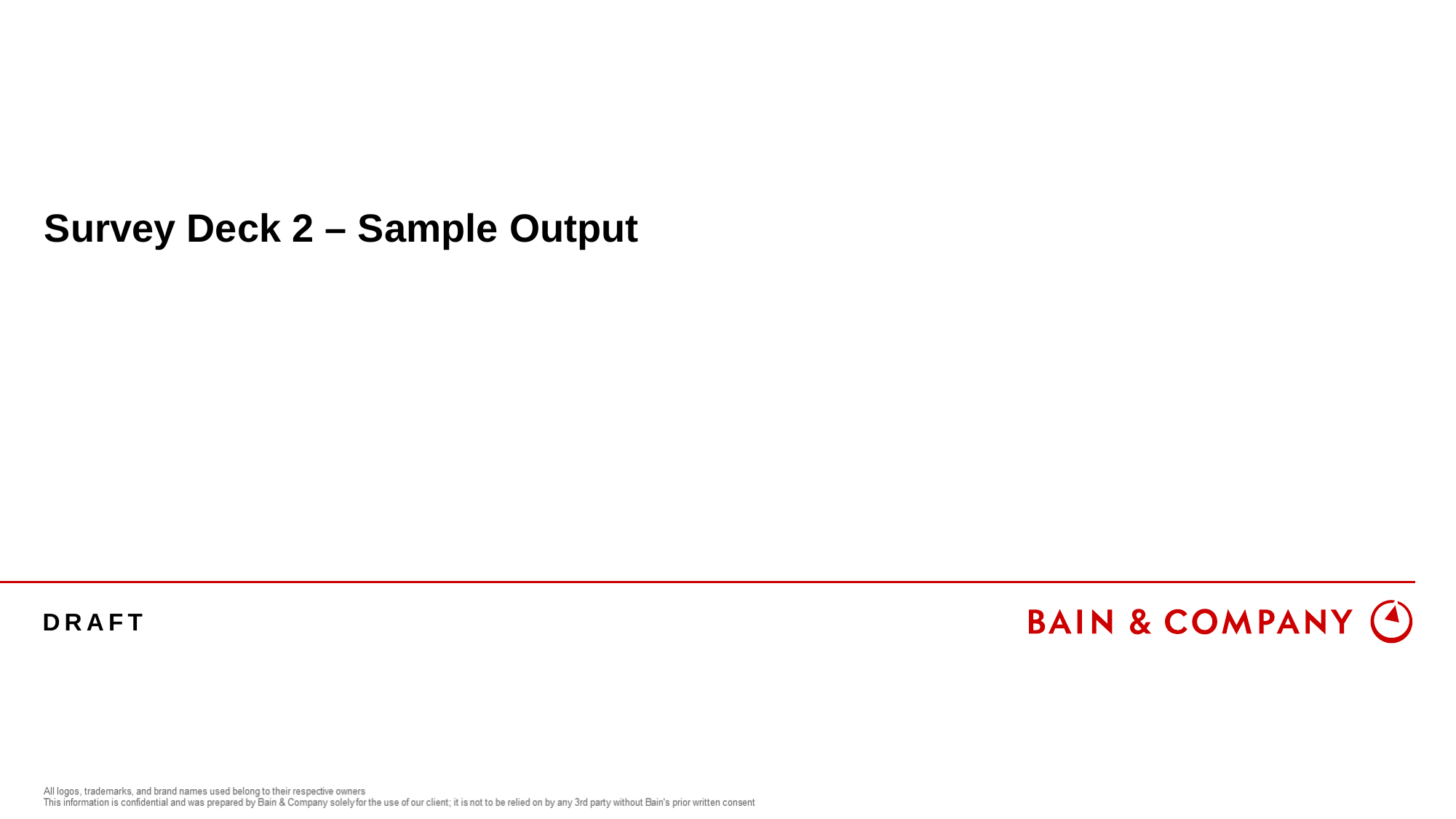

# Survey Deck 2 – Sample Output